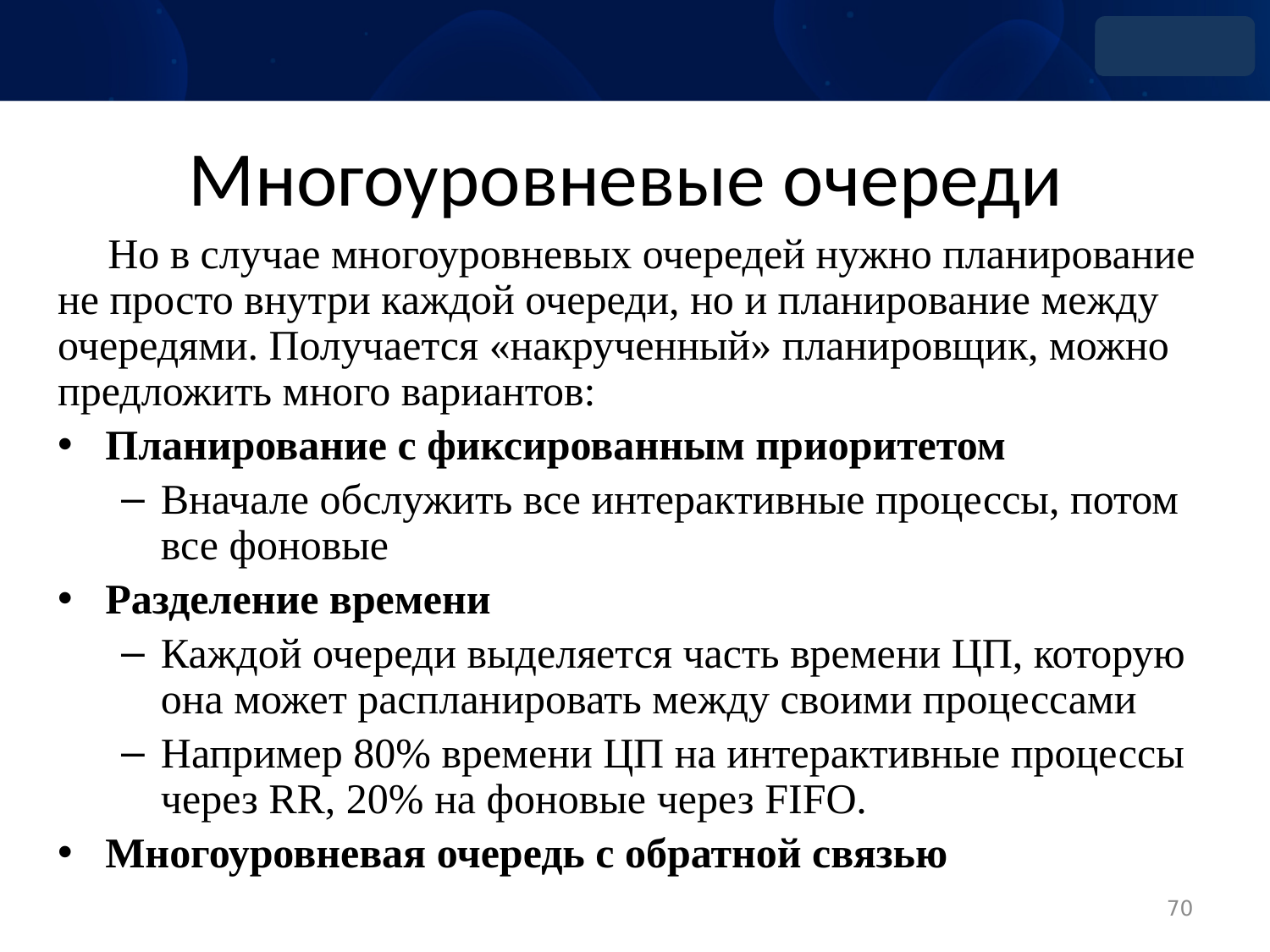

# Многоуровневые очереди
Но в случае многоуровневых очередей нужно планирование не просто внутри каждой очереди, но и планирование между очередями. Получается «накрученный» планировщик, можно предложить много вариантов:
Планирование с фиксированным приоритетом
Вначале обслужить все интерактивные процессы, потом все фоновые
Разделение времени
Каждой очереди выделяется часть времени ЦП, которую она может распланировать между своими процессами
Например 80% времени ЦП на интерактивные процессы через RR, 20% на фоновые через FIFO.
Многоуровневая очередь с обратной связью
70